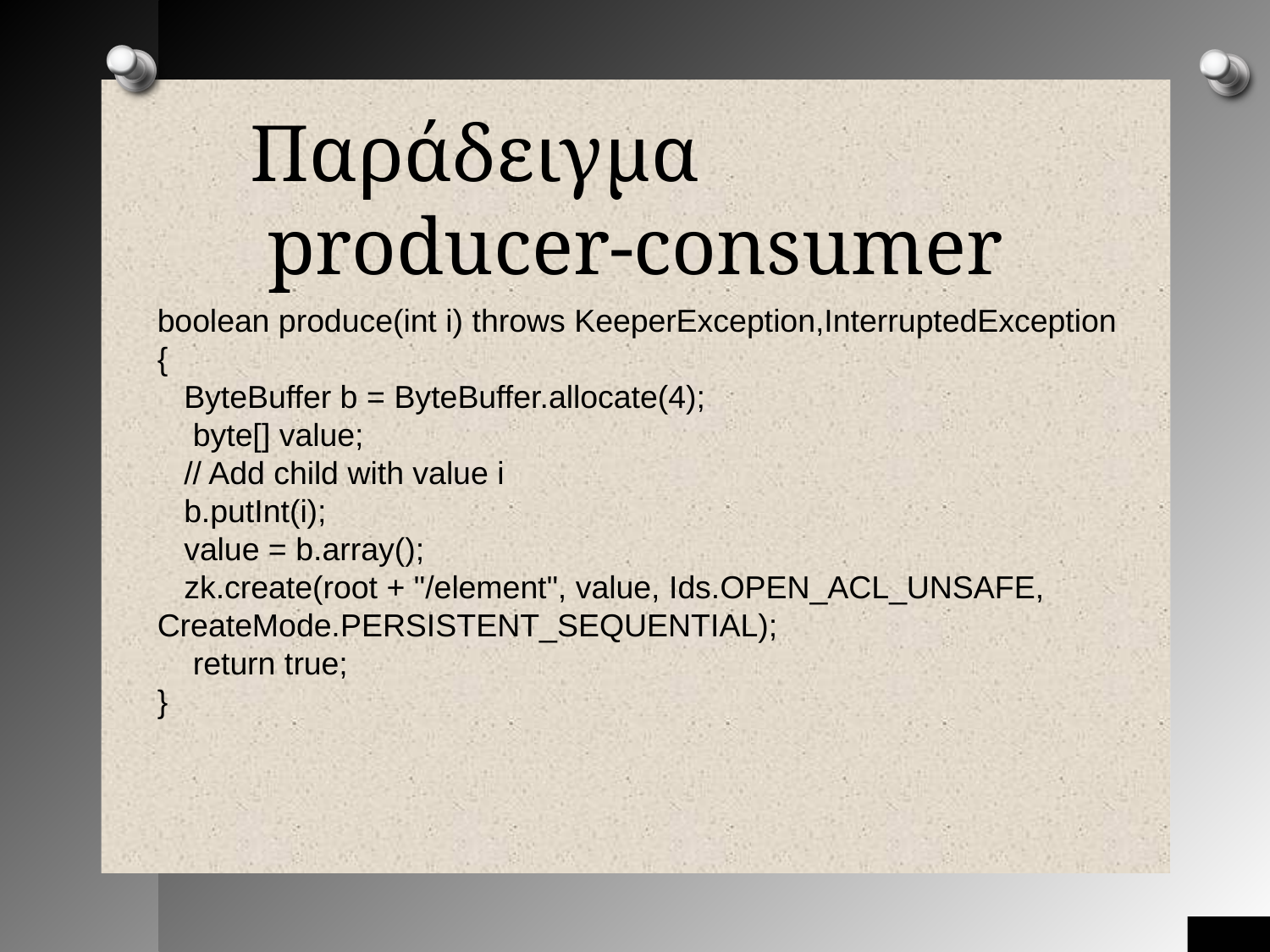

Παράδειγμα                 producer-consumer
boolean produce(int i) throws KeeperException,InterruptedException
{
   ByteBuffer b = ByteBuffer.allocate(4);
    byte[] value;
   // Add child with value i
   b.putInt(i);
   value = b.array();
   zk.create(root + "/element", value, Ids.OPEN_ACL_UNSAFE,       CreateMode.PERSISTENT_SEQUENTIAL);
    return true;
}